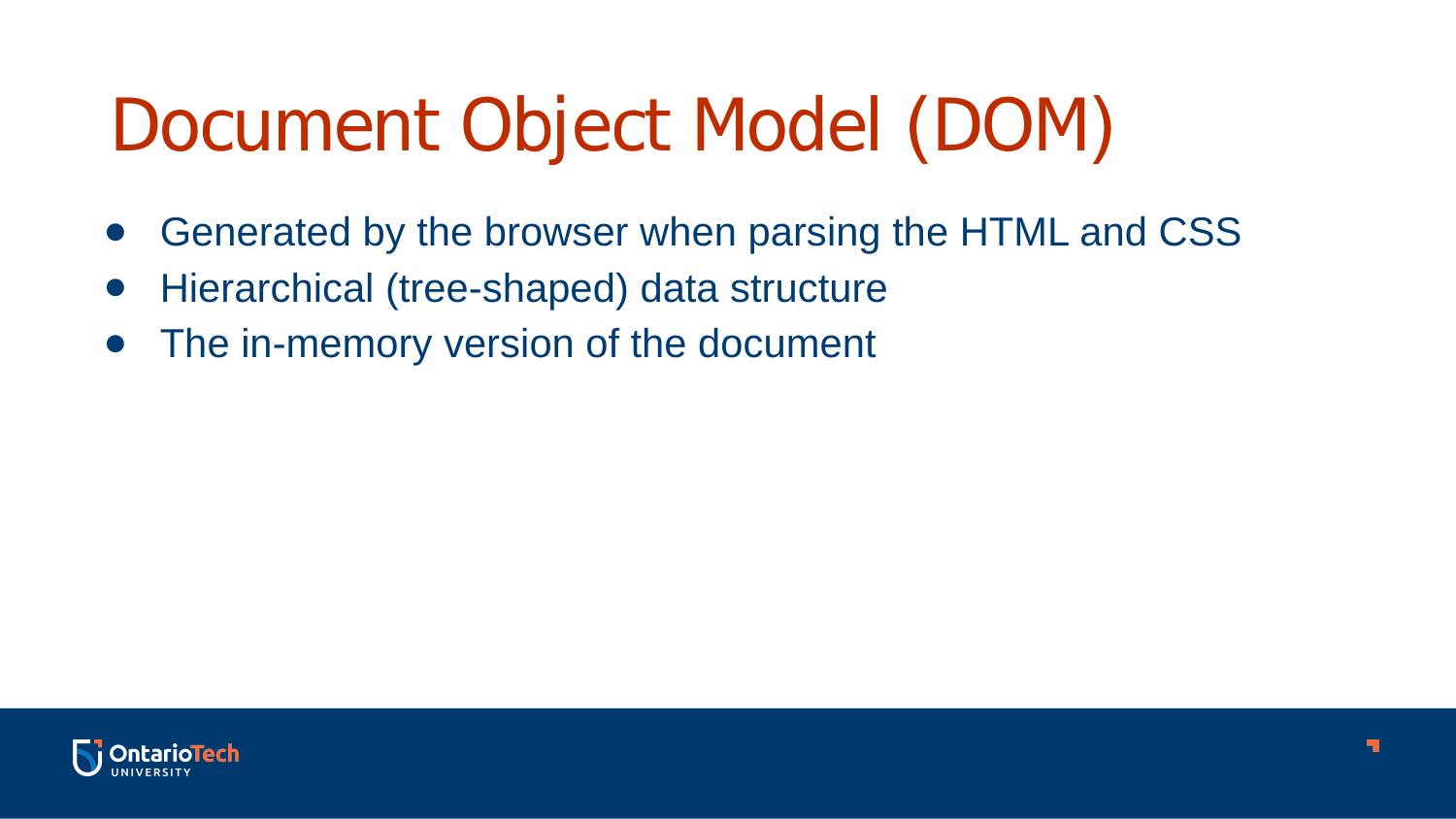

Document Object Model (DOM)
Generated by the browser when parsing the HTML and CSS
Hierarchical (tree-shaped) data structure
The in-memory version of the document